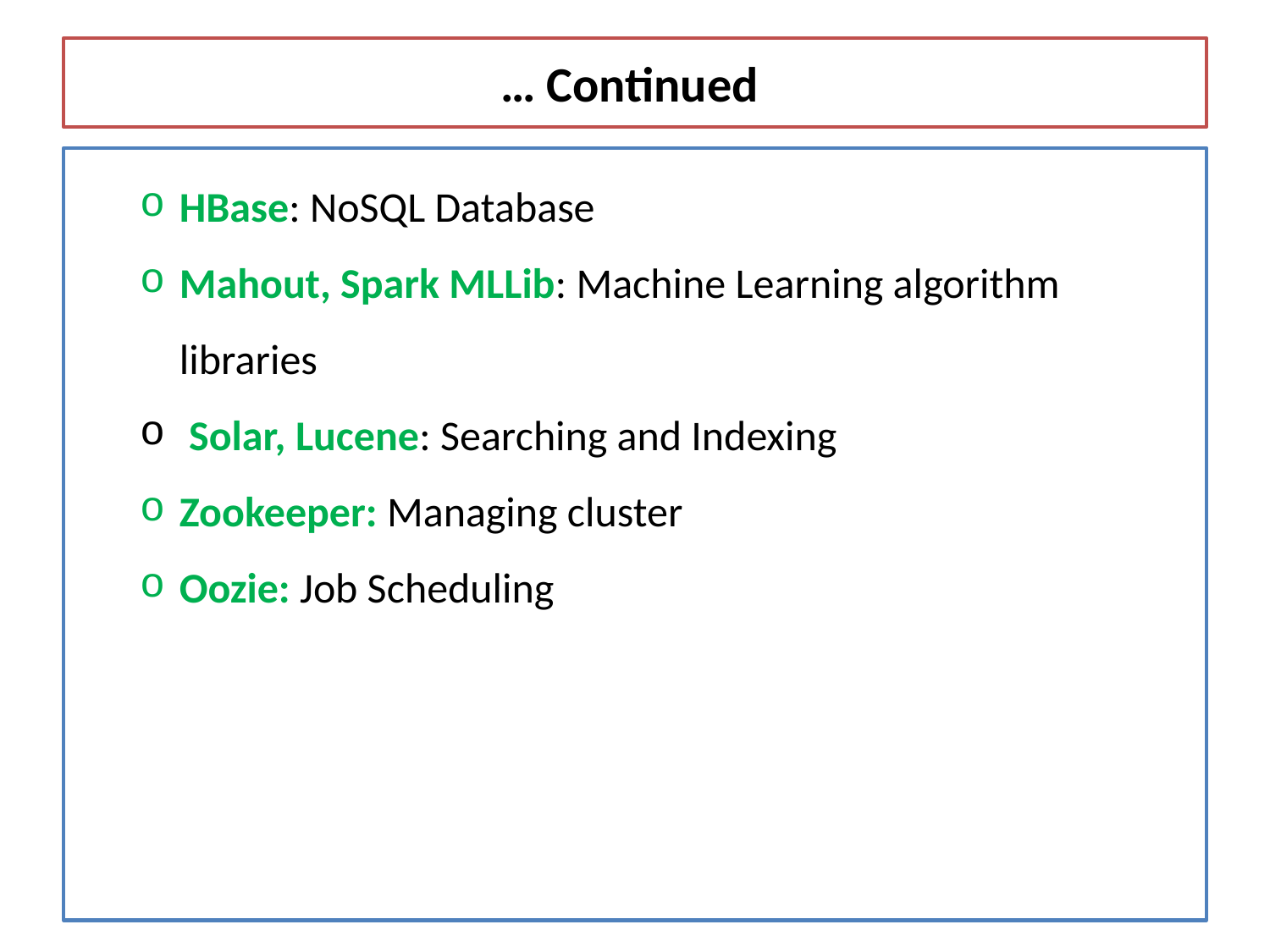

# … Continued
HBase: NoSQL Database
Mahout, Spark MLLib: Machine Learning algorithm libraries
 Solar, Lucene: Searching and Indexing
Zookeeper: Managing cluster
Oozie: Job Scheduling